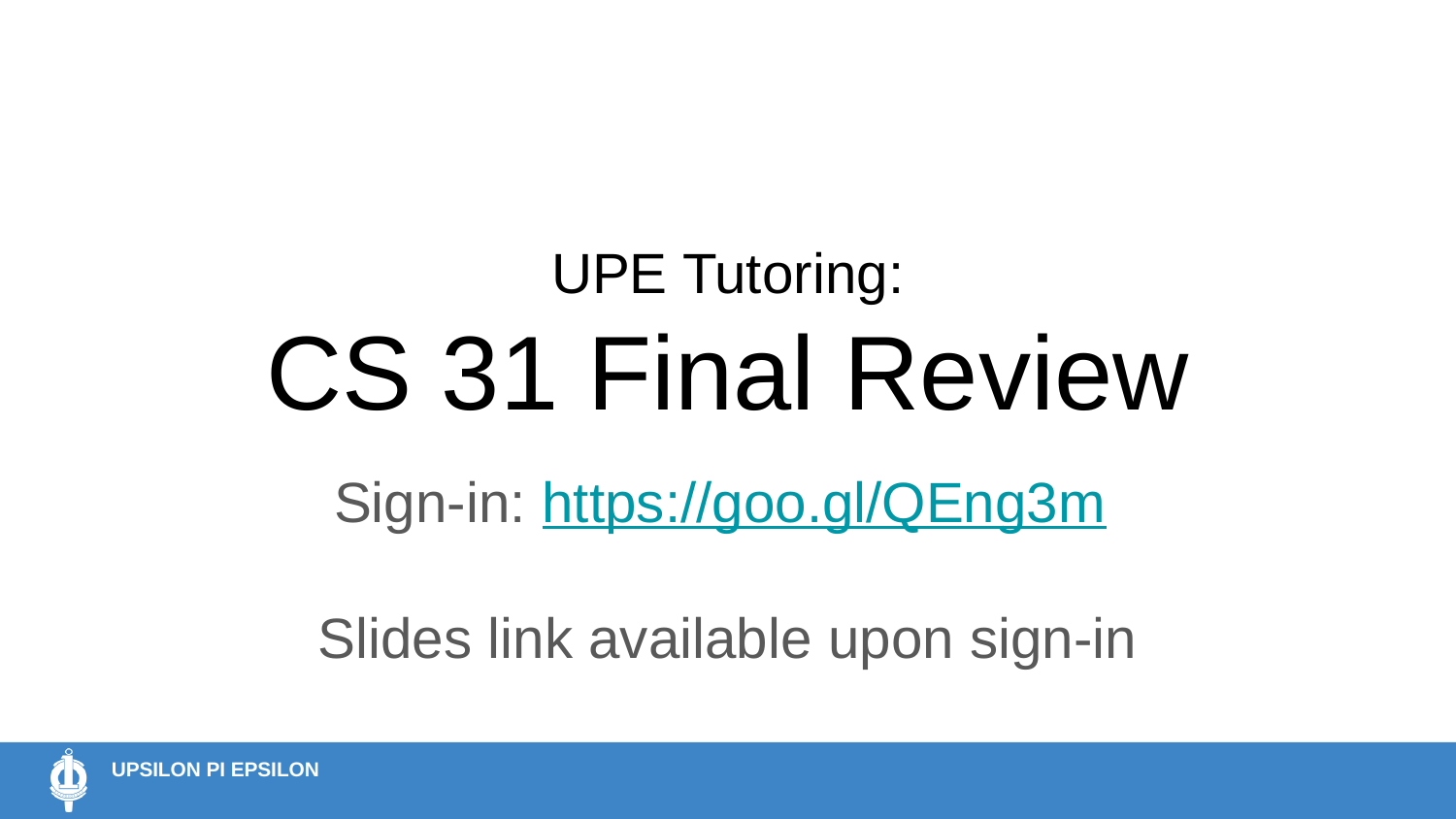

# UPE Tutoring:
CS 31 Final Review
Sign-in: https://goo.gl/QEng3m

Slides link available upon sign-in